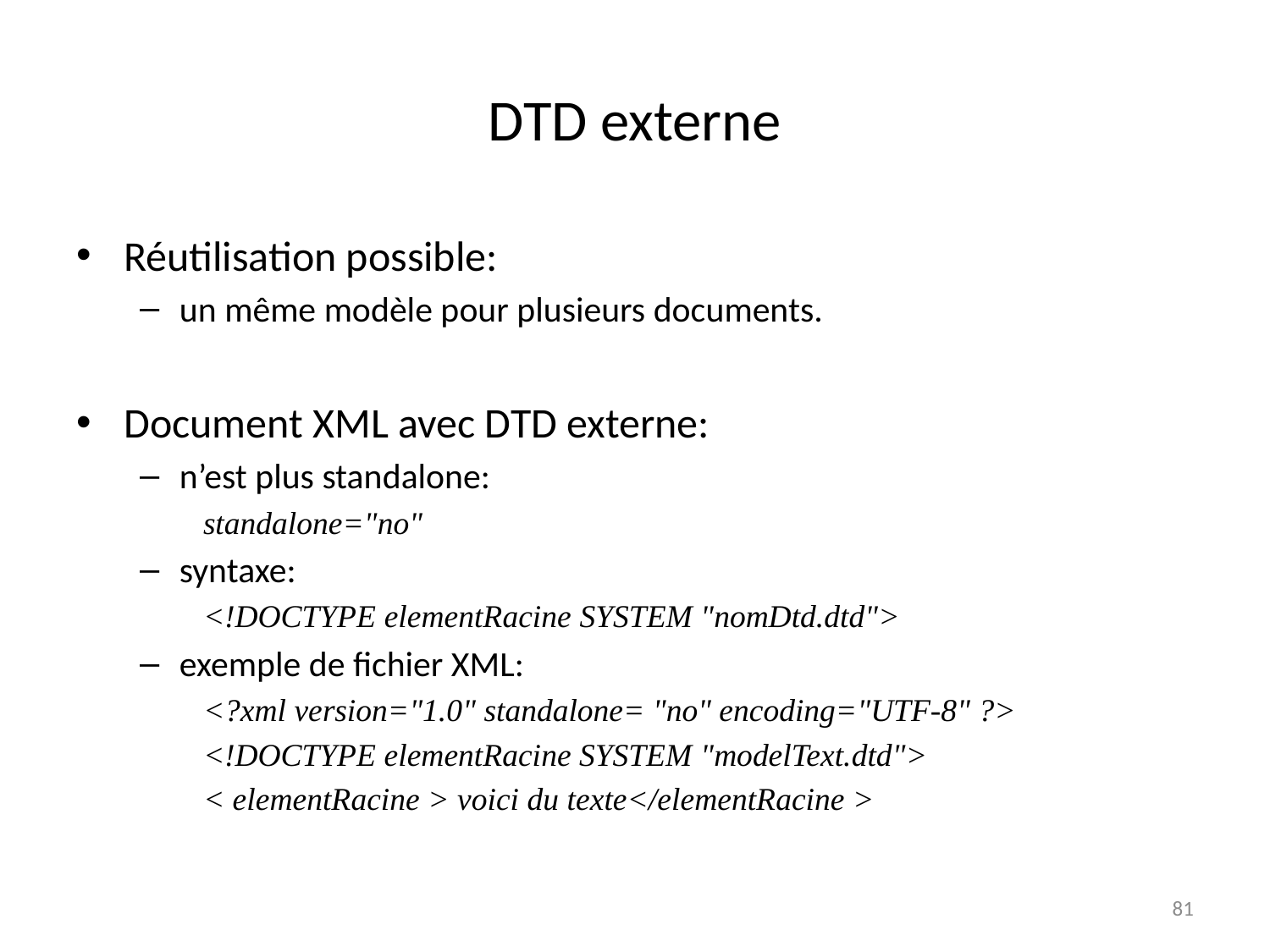

# DTD externe
Réutilisation possible:
un même modèle pour plusieurs documents.

Document XML avec DTD externe:
n’est plus standalone:
standalone="no"
syntaxe:
<!DOCTYPE elementRacine SYSTEM "nomDtd.dtd">
exemple de fichier XML:
<?xml version="1.0" standalone= "no" encoding="UTF-8" ?>
<!DOCTYPE elementRacine SYSTEM "modelText.dtd">
< elementRacine > voici du texte</elementRacine >
81